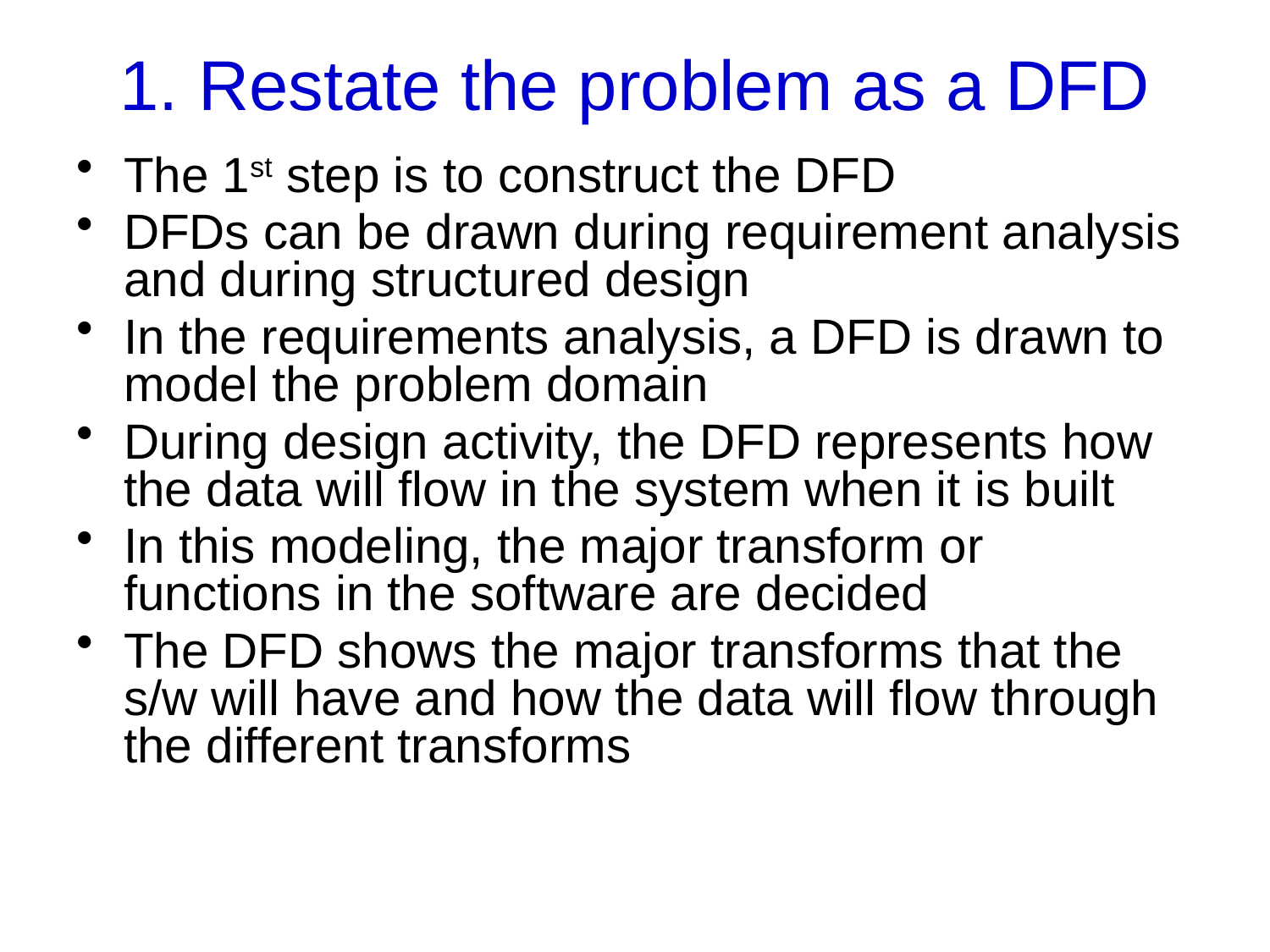

# 1. Restate the problem as a DFD
The 1st step is to construct the DFD
DFDs can be drawn during requirement analysis and during structured design
In the requirements analysis, a DFD is drawn to model the problem domain
During design activity, the DFD represents how the data will flow in the system when it is built
In this modeling, the major transform or functions in the software are decided
The DFD shows the major transforms that the s/w will have and how the data will flow through the different transforms